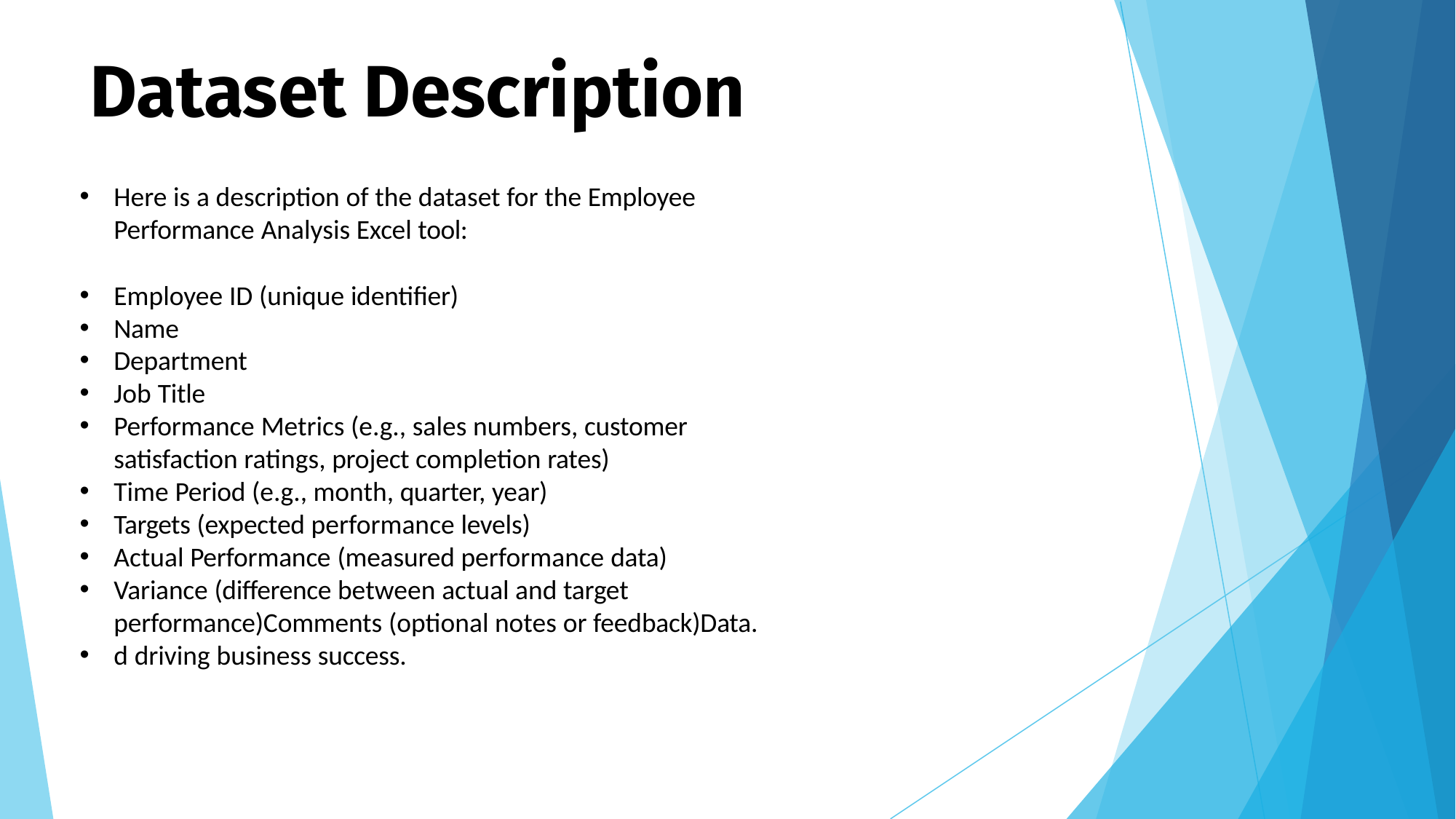

# Dataset Description
Here is a description of the dataset for the Employee Performance Analysis Excel tool:
Employee ID (unique identifier)
Name
Department
Job Title
Performance Metrics (e.g., sales numbers, customer satisfaction ratings, project completion rates)
Time Period (e.g., month, quarter, year)
Targets (expected performance levels)
Actual Performance (measured performance data)
Variance (difference between actual and target performance)Comments (optional notes or feedback)Data.
d driving business success.